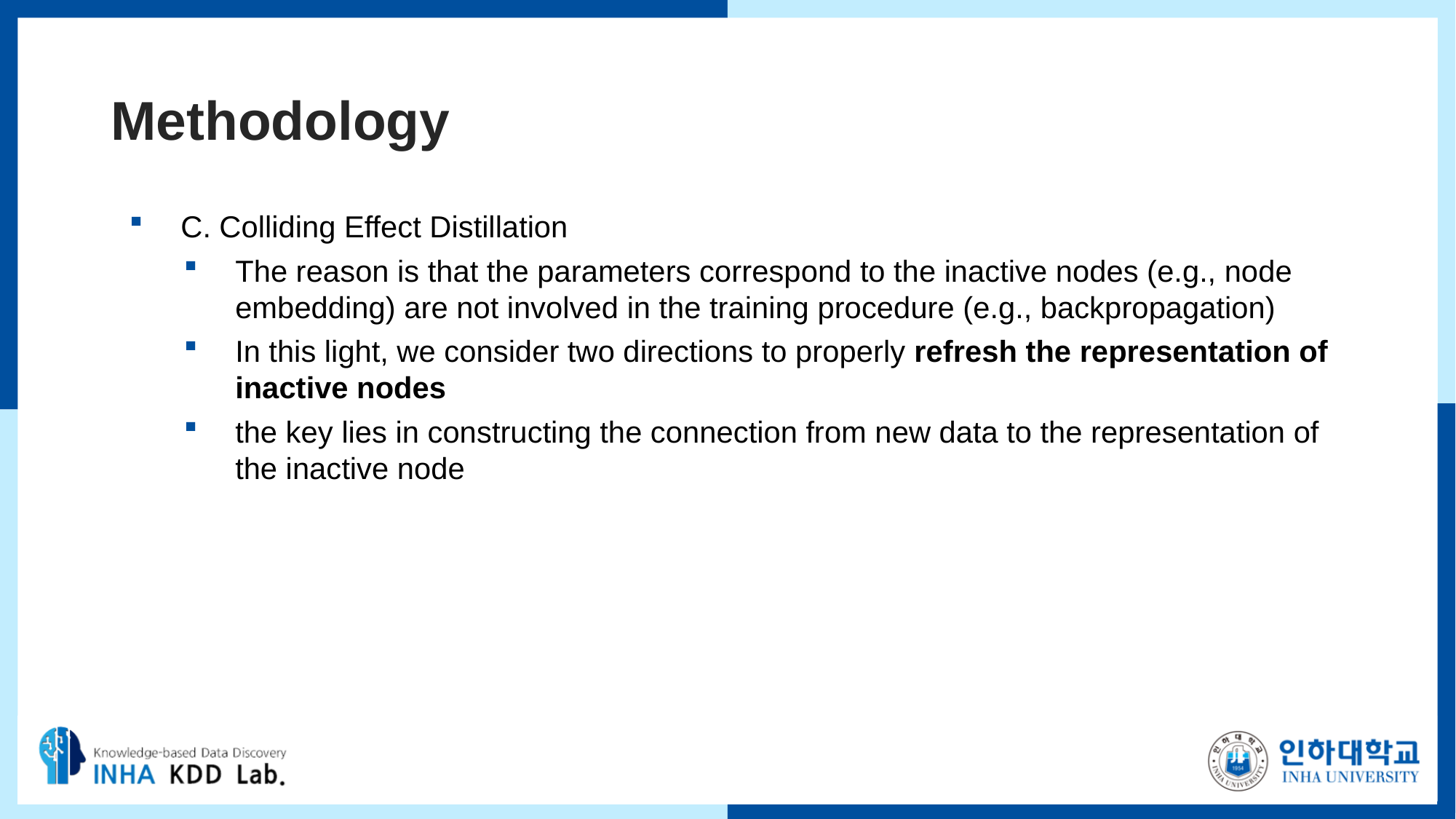

# Methodology

C. Colliding Effect Distillation
The reason is that the parameters correspond to the inactive nodes (e.g., node embedding) are not involved in the training procedure (e.g., backpropagation)
In this light, we consider two directions to properly refresh the representation of inactive nodes
the key lies in constructing the connection from new data to the representation of the inactive node
18